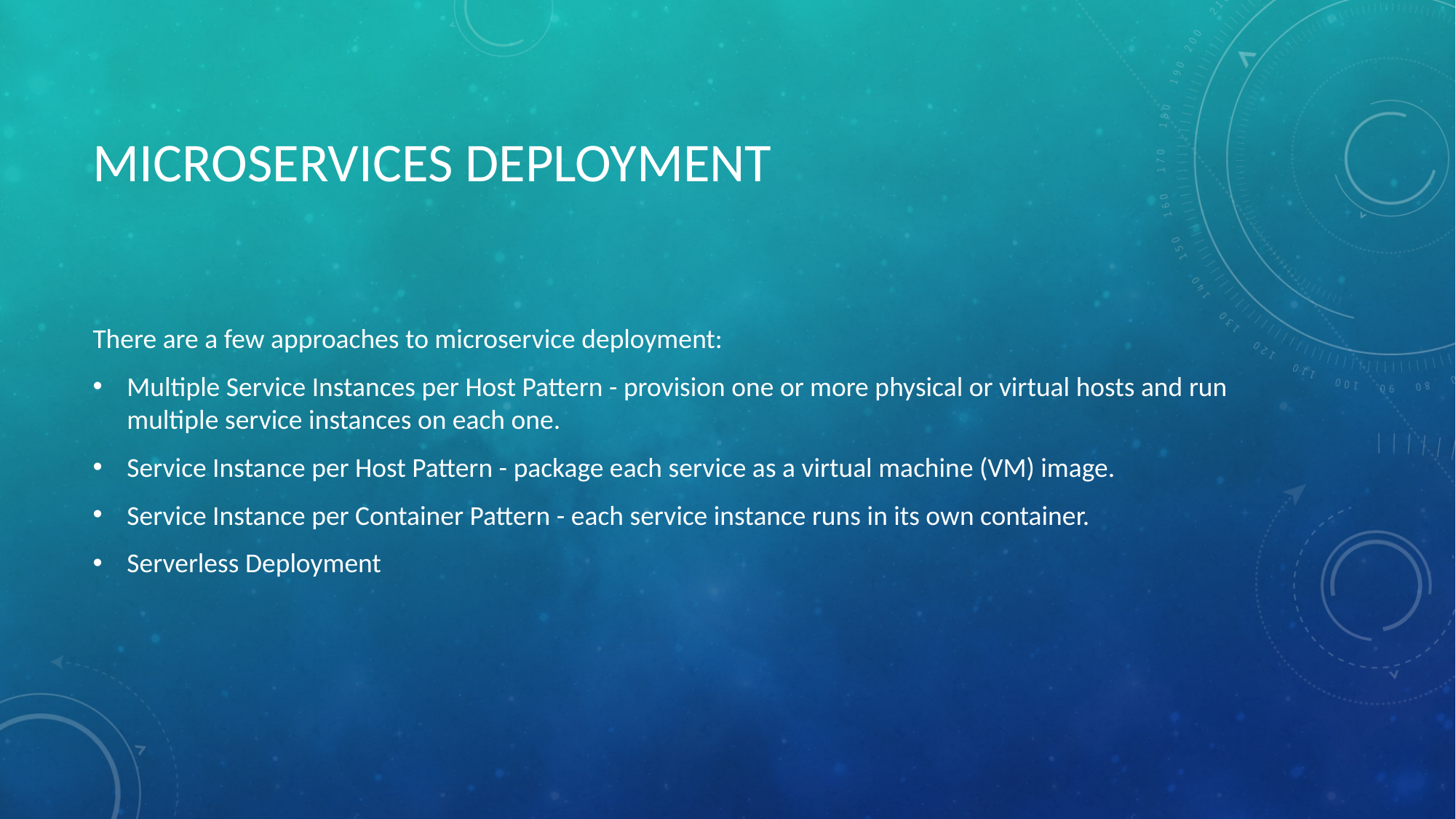

# Microservices deployment
There are a few approaches to microservice deployment:
Multiple Service Instances per Host Pattern - provision one or more physical or virtual hosts and run multiple service instances on each one.
Service Instance per Host Pattern - package each service as a virtual machine (VM) image.
Service Instance per Container Pattern - each service instance runs in its own container.
Serverless Deployment